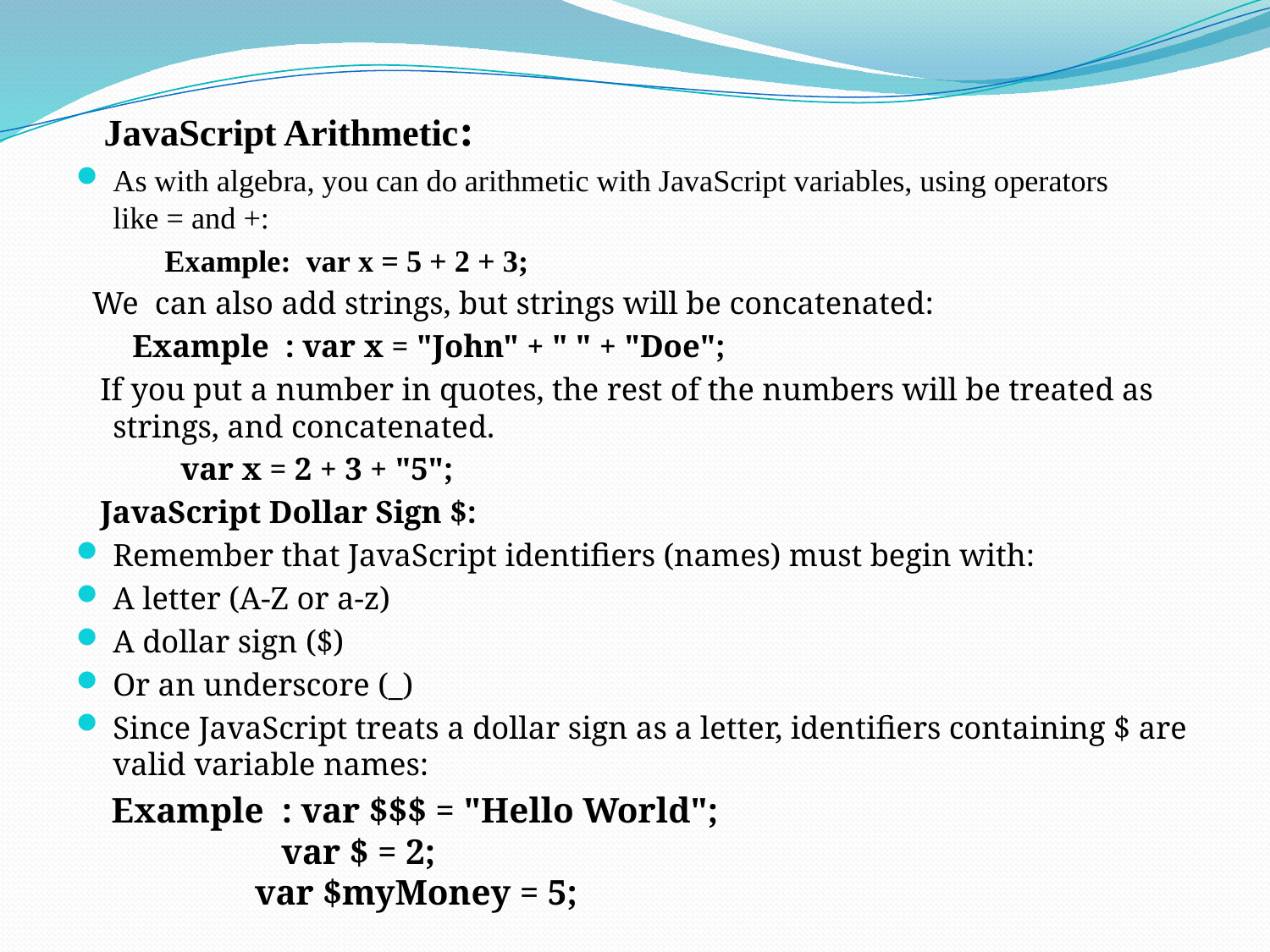

JavaScript Arithmetic:
As with algebra, you can do arithmetic with JavaScript variables, using operators like = and +:
           Example:  var x = 5 + 2 + 3;
  We  can also add strings, but strings will be concatenated:
       Example  : var x = "John" + " " + "Doe";
   If you put a number in quotes, the rest of the numbers will be treated as strings, and concatenated.
             var x = 2 + 3 + "5";
   JavaScript Dollar Sign $:
Remember that JavaScript identifiers (names) must begin with:
A letter (A-Z or a-z)
A dollar sign ($)
Or an underscore (_)
Since JavaScript treats a dollar sign as a letter, identifiers containing $ are valid variable names:
    Example  : var $$$ = "Hello World";
                   var $ = 2;
                var $myMoney = 5;